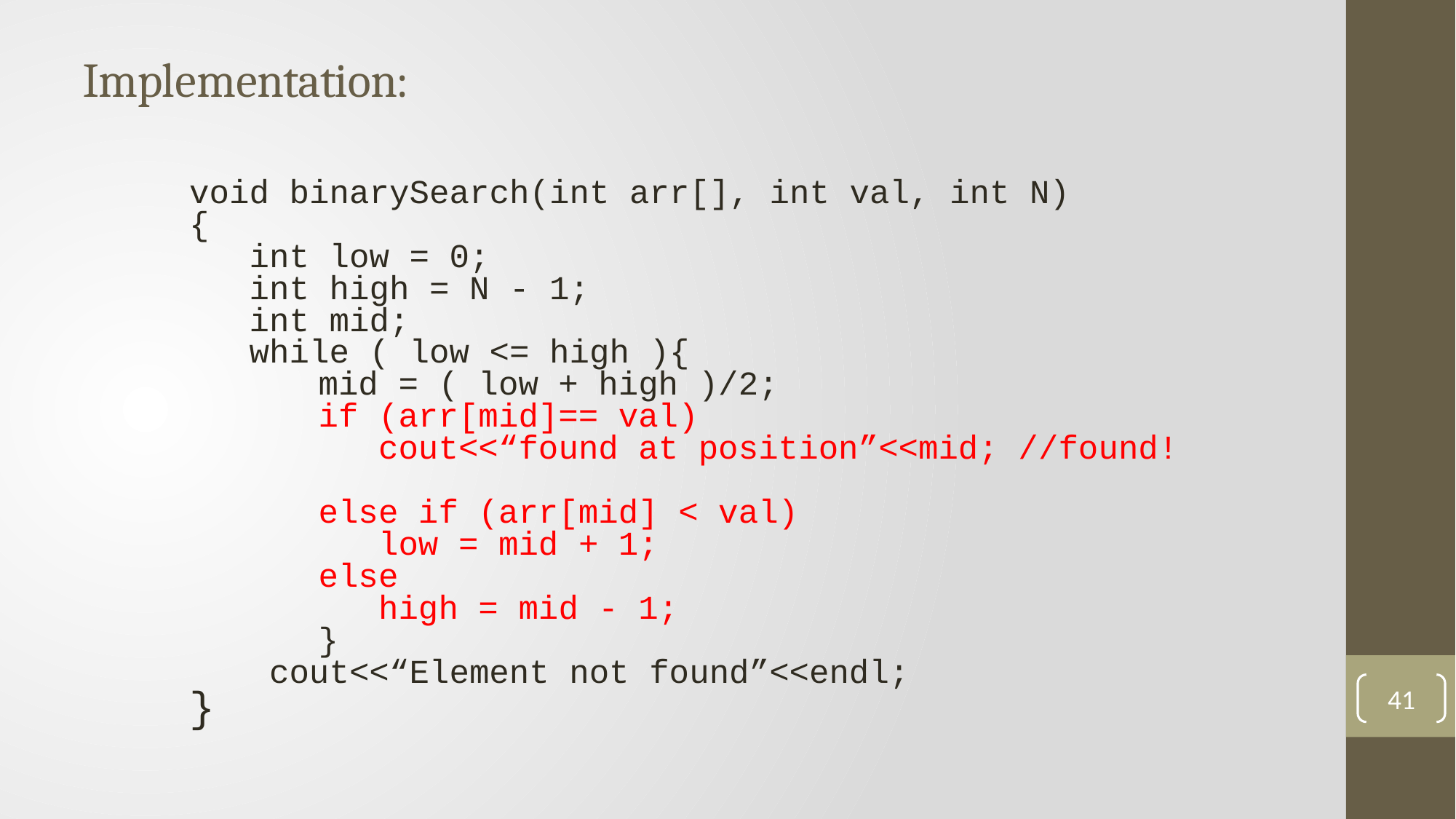

# Implementation:
void binarySearch(int arr[], int val, int N)
{
   int low = 0;
   int high = N - 1;
   int mid;
   while ( low <= high ){
	 mid = ( low + high )/2;
	 if (arr[mid]== val)
	    cout<<“found at position”<<mid; //found!

	 else if (arr[mid] < val)
    low = mid + 1;
	 else
	    high = mid - 1;
	 }
    cout<<“Element not found”<<endl;
}
41